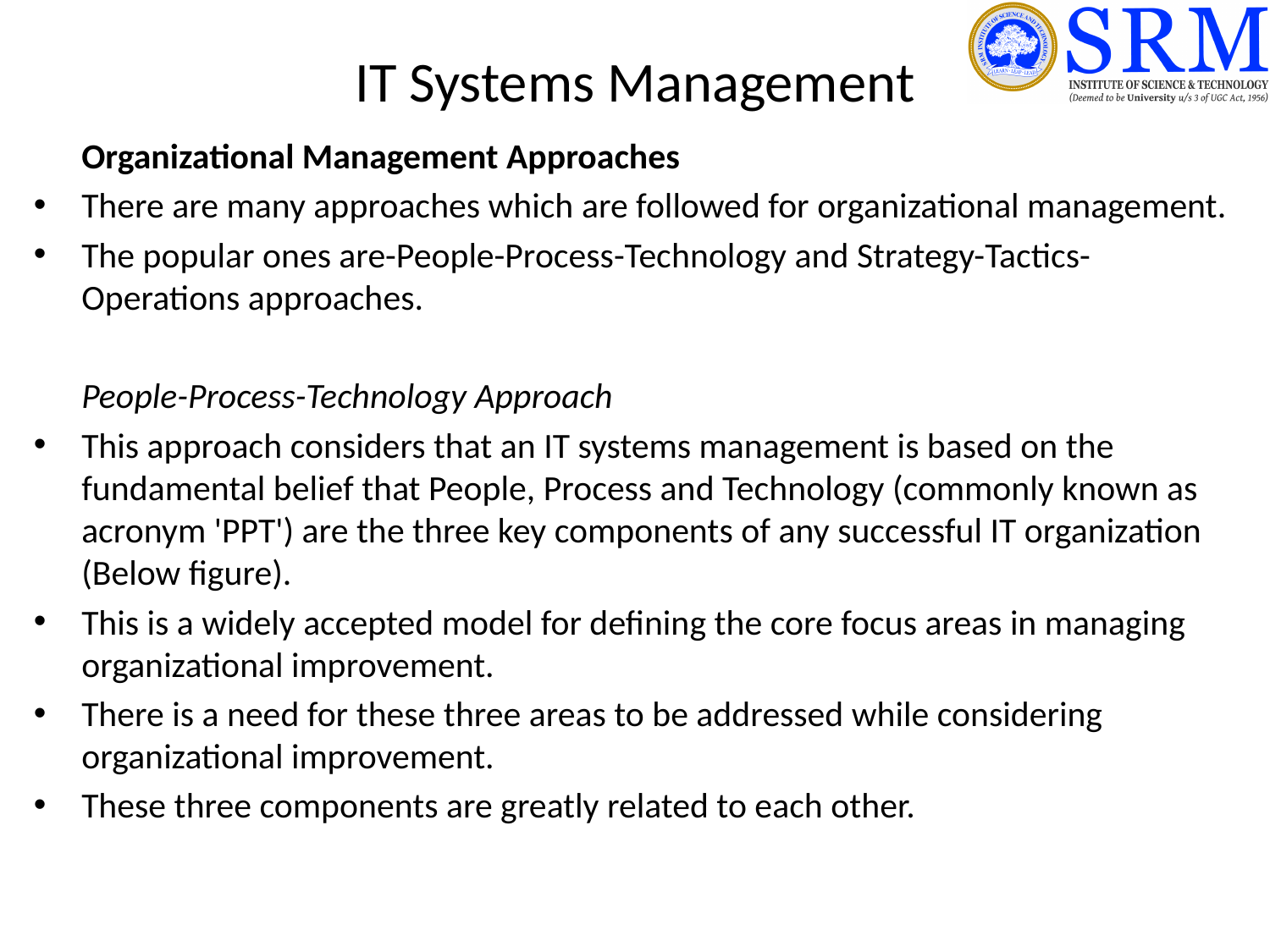

# IT Systems Management
	Organizational Management Approaches
There are many approaches which are followed for organizational management.
The popular ones are-People-Process-Technology and Strategy-Tactics-Operations approaches.

	People-Process-Technology Approach
This approach considers that an IT systems management is based on the fundamental belief that People, Process and Technology (commonly known as acronym 'PPT') are the three key components of any successful IT organization (Below figure).
This is a widely accepted model for defining the core focus areas in managing organizational improvement.
There is a need for these three areas to be addressed while considering organizational improvement.
These three components are greatly related to each other.